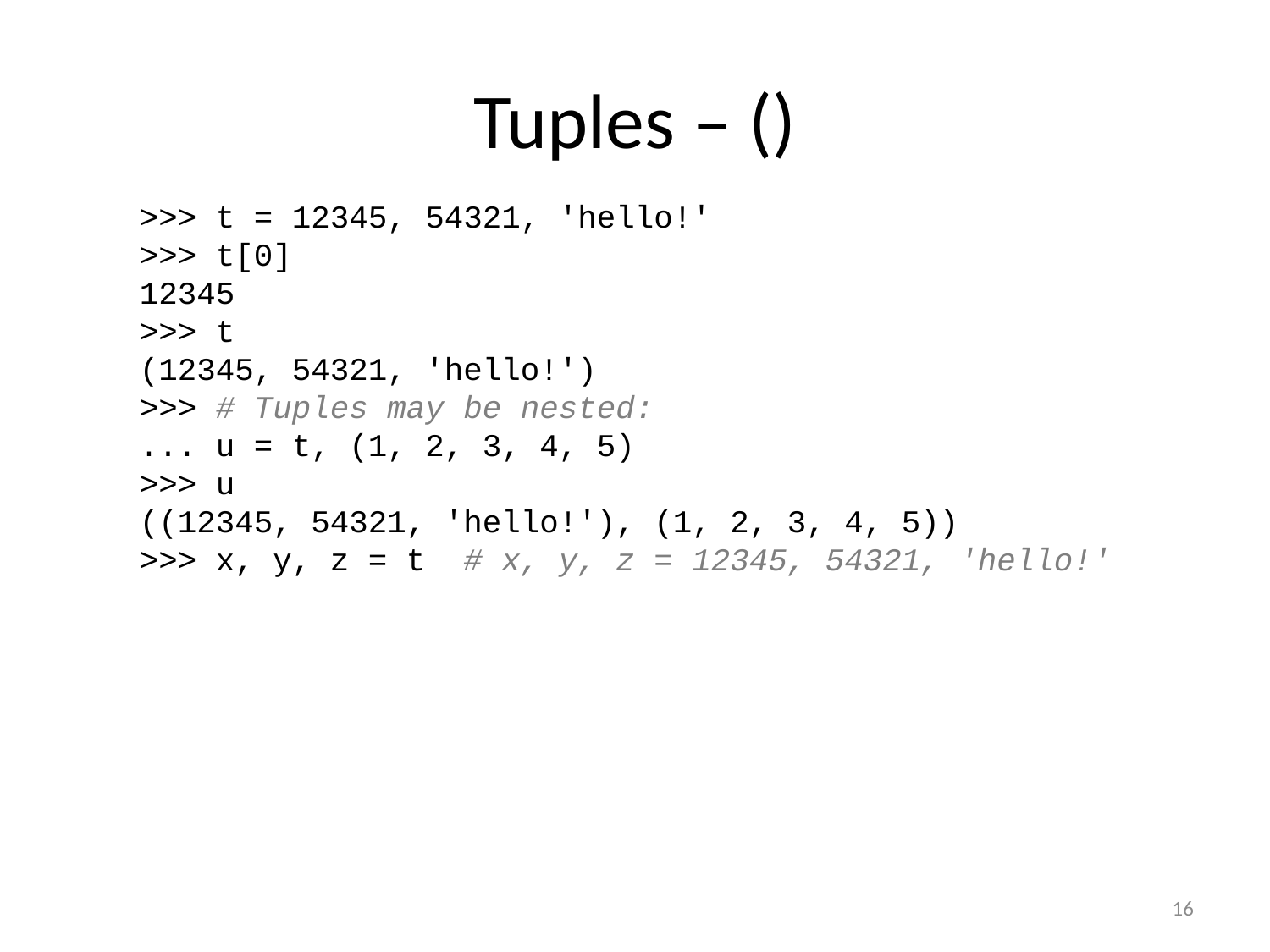

# Tuples – ()
>>> t = 12345, 54321, 'hello!'
>>> t[0]
12345
>>> t
(12345, 54321, 'hello!')
>>> # Tuples may be nested:
... u = t, (1, 2, 3, 4, 5)
>>> u
((12345, 54321, 'hello!'), (1, 2, 3, 4, 5))
>>> x, y, z = t  # x, y, z = 12345, 54321, 'hello!'

16